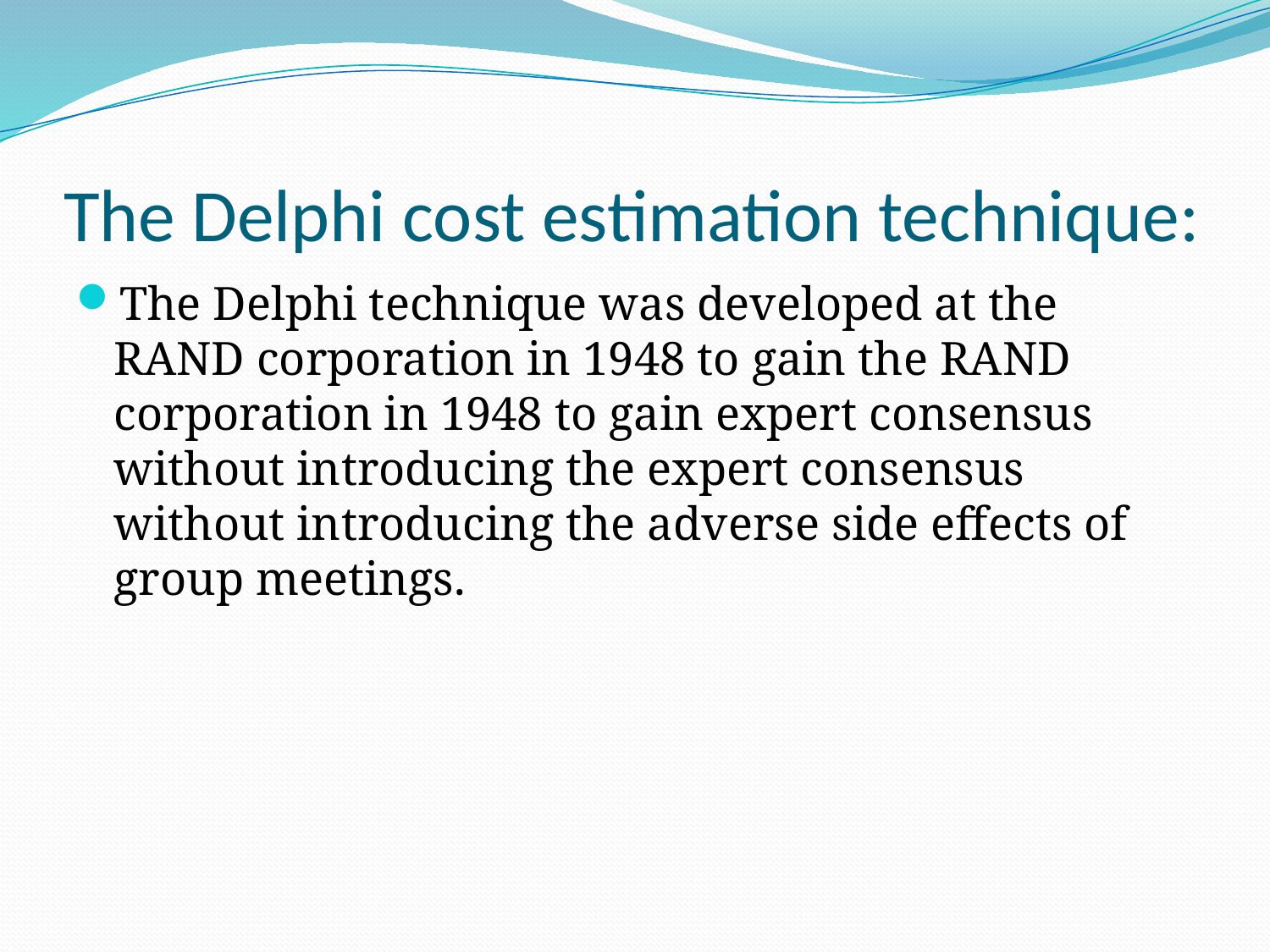

# The Delphi cost estimation technique:
The Delphi technique was developed at the RAND corporation in 1948 to gain the RAND corporation in 1948 to gain expert consensus without introducing the expert consensus without introducing the adverse side effects of group meetings.